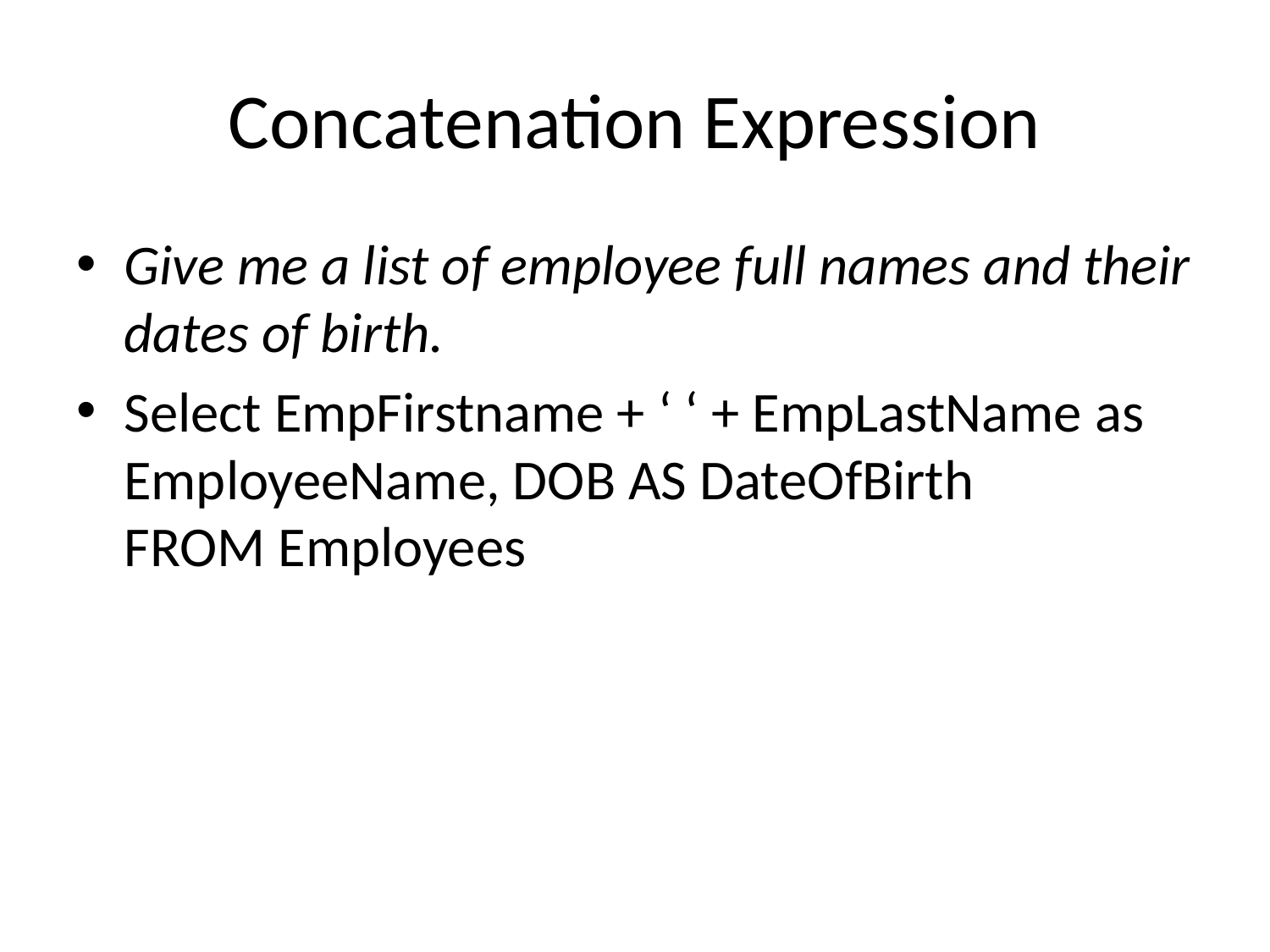

# Concatenation Expression
Give me a list of employee full names and their dates of birth.
Select EmpFirstname + ‘ ‘ + EmpLastName as EmployeeName, DOB AS DateOfBirth
FROM Employees